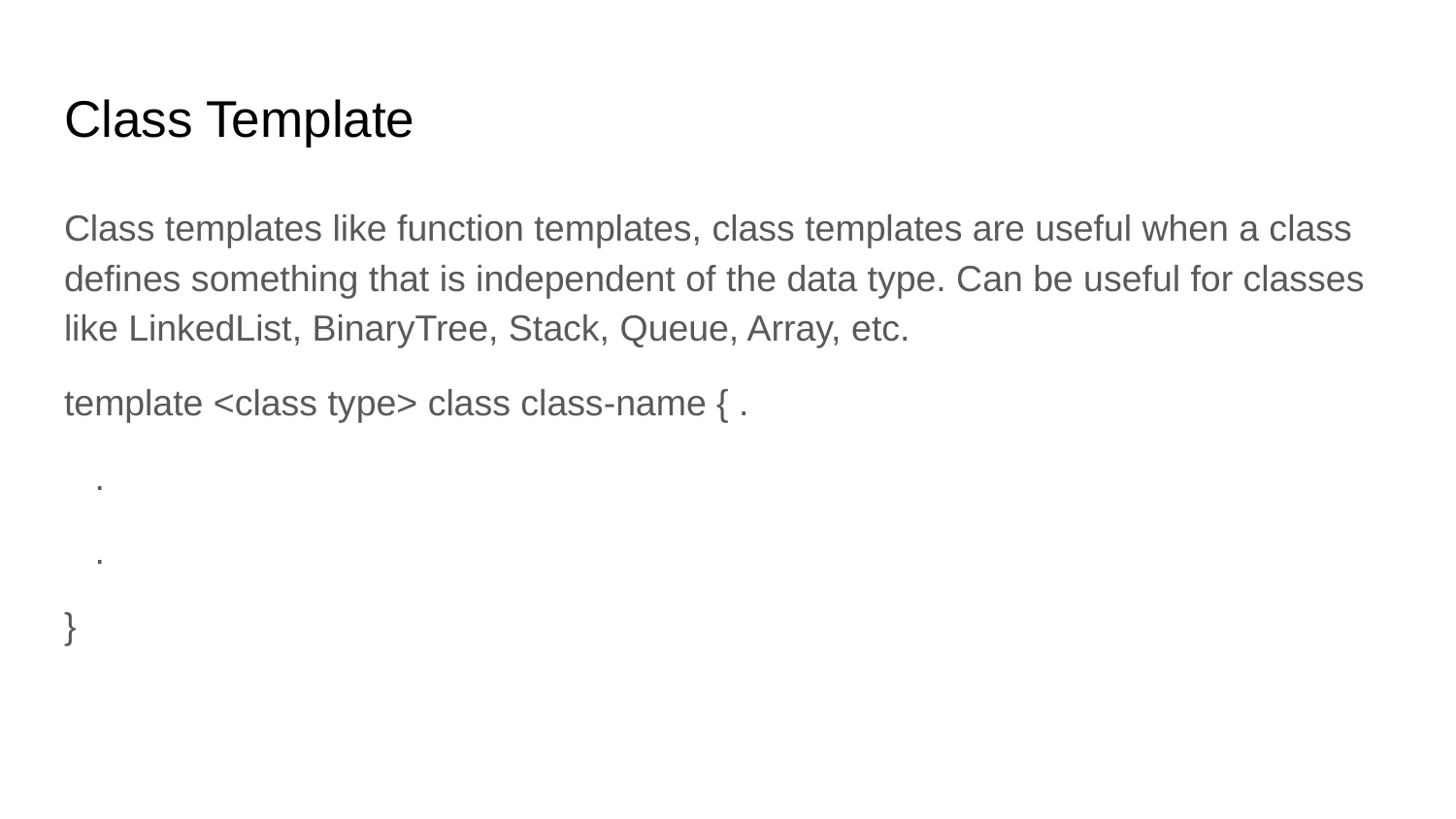

# Class Template
Class templates like function templates, class templates are useful when a class defines something that is independent of the data type. Can be useful for classes like LinkedList, BinaryTree, Stack, Queue, Array, etc.
template <class type> class class-name { .
   .
   .
}